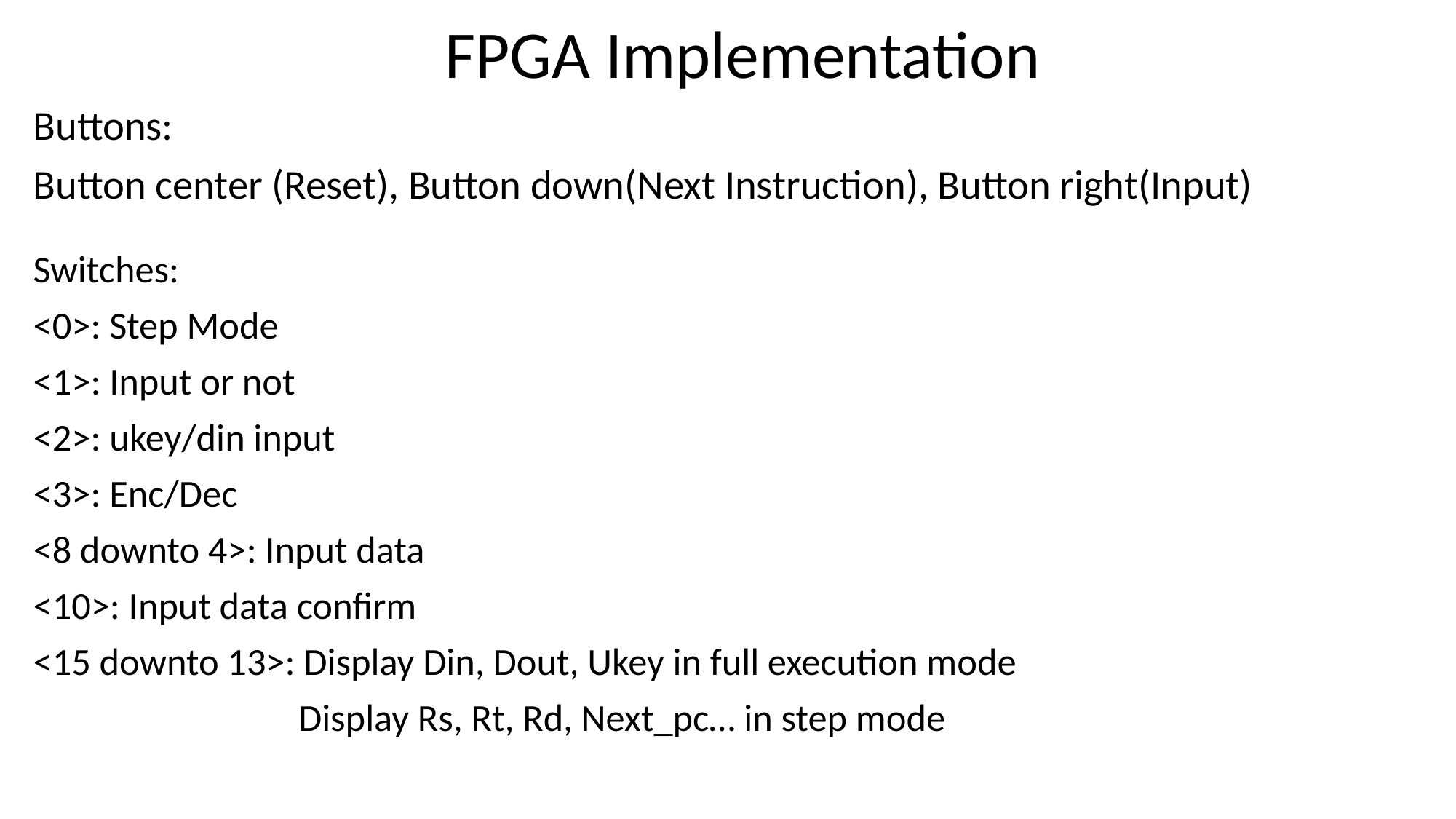

# FPGA Implementation
Buttons:
Button center (Reset), Button down(Next Instruction), Button right(Input)

Switches:
<0>: Step Mode
<1>: Input or not
<2>: ukey/din input
<3>: Enc/Dec
<8 downto 4>: Input data
<10>: Input data confirm
<15 downto 13>: Display Din, Dout, Ukey in full execution mode
                               Display Rs, Rt, Rd, Next_pc… in step mode